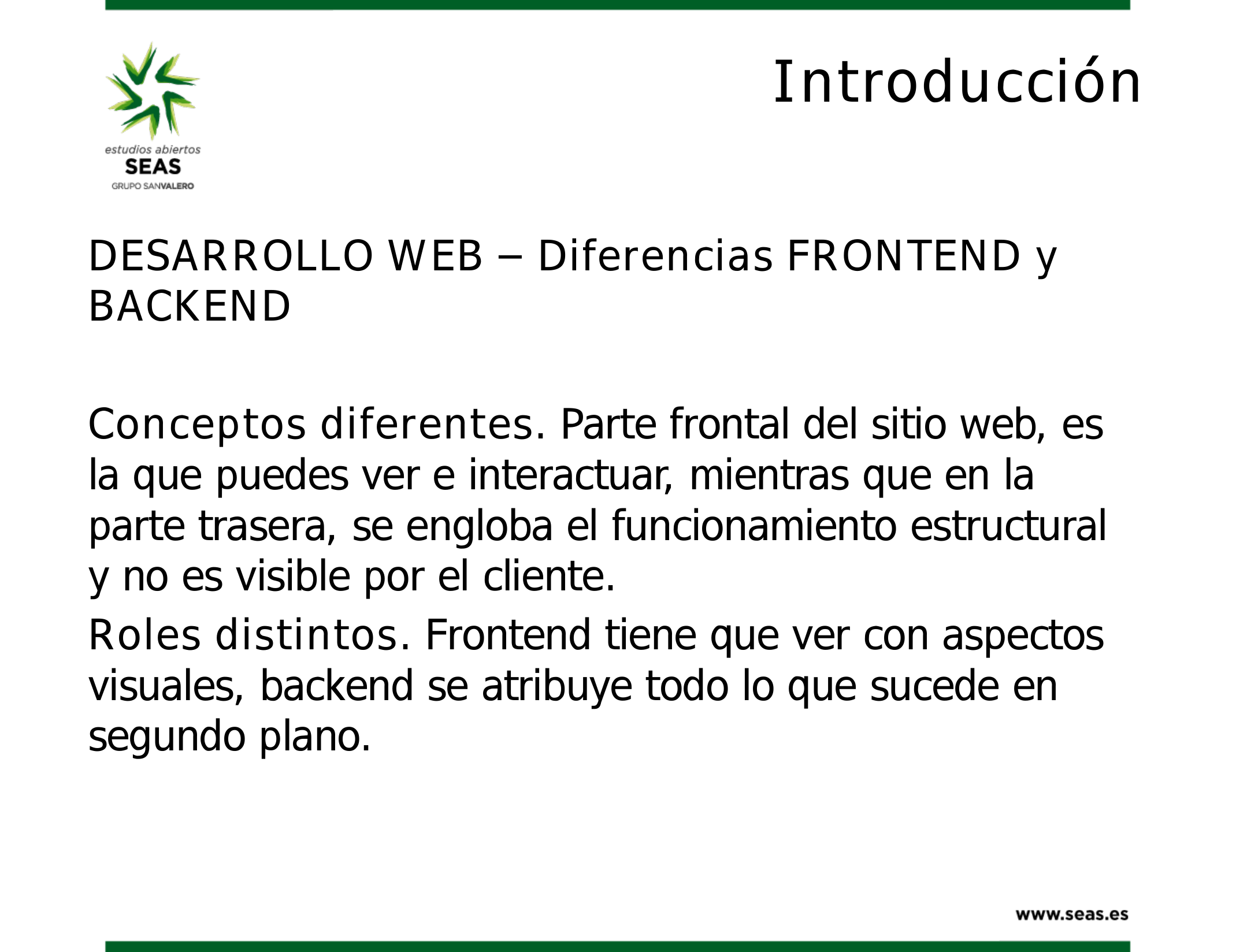

# Introducción
DESARROLLO WEB – Diferencias FRONTEND y BACKEND

Conceptos diferentes. Parte frontal del sitio web, es la que puedes ver e interactuar, mientras que en la parte trasera, se engloba el funcionamiento estructural y no es visible por el cliente.
Roles distintos. Frontend tiene que ver con aspectos visuales, backend se atribuye todo lo que sucede en segundo plano.